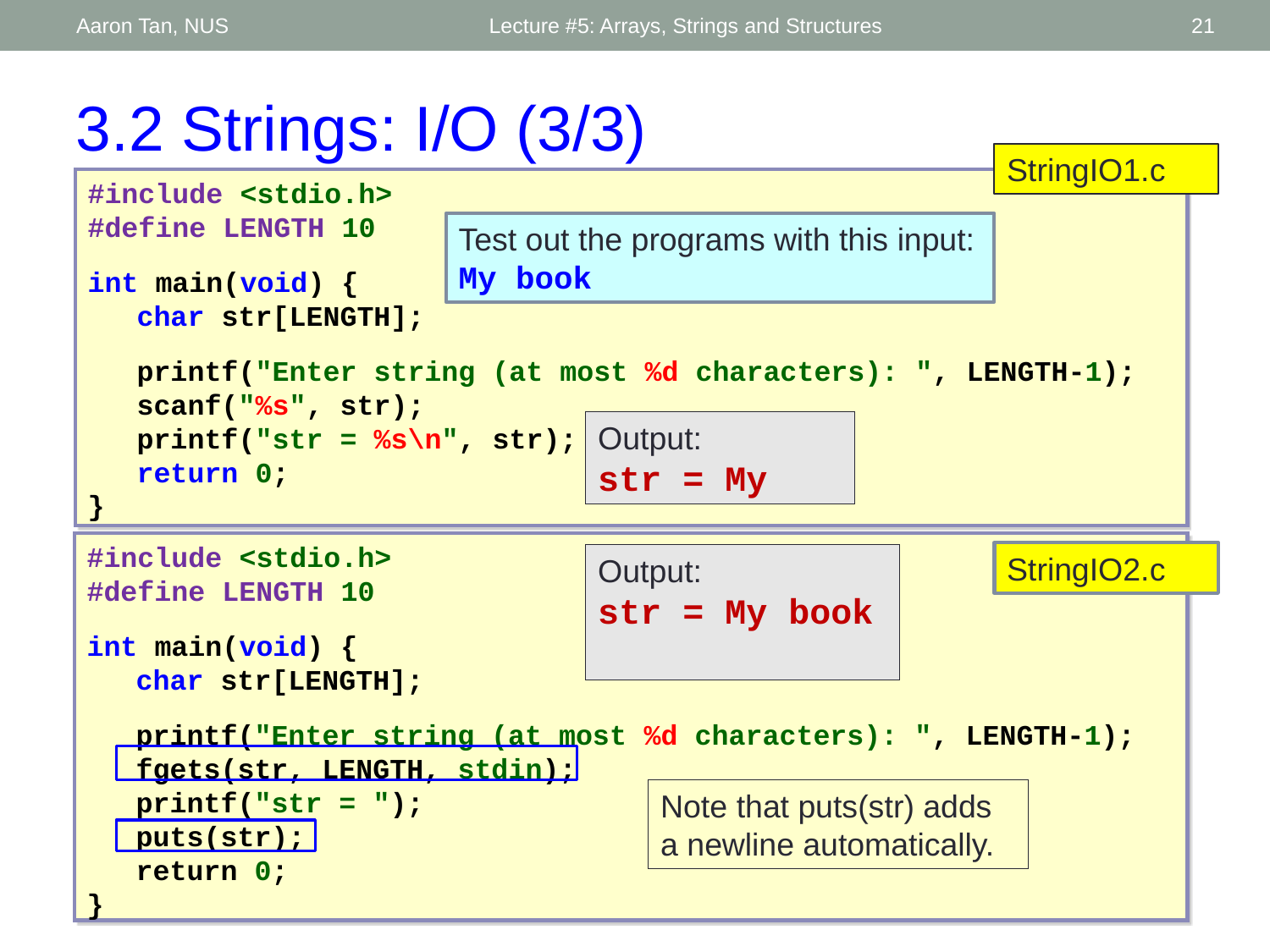

Aaron Tan, NUS
Lecture #5: Arrays, Strings and Structures
21
3.2 Strings: I/O (3/3)
StringIO1.c
#include <stdio.h>
#define LENGTH 10

int main(void) {
	char str[LENGTH];

	printf("Enter string (at most %d characters): ", LENGTH-1);
	scanf("%s", str);
	printf("str = %s\n", str);
	return 0;
}
Test out the programs with this input:
My book
Output:
str = My
#include <stdio.h>
#define LENGTH 10

int main(void) {
	char str[LENGTH];

	printf("Enter string (at most %d characters): ", LENGTH-1);
	fgets(str, LENGTH, stdin);
	printf("str = ");
	puts(str);
	return 0;
}
StringIO2.c
Output:
str = My book

Note that puts(str) adds a newline automatically.